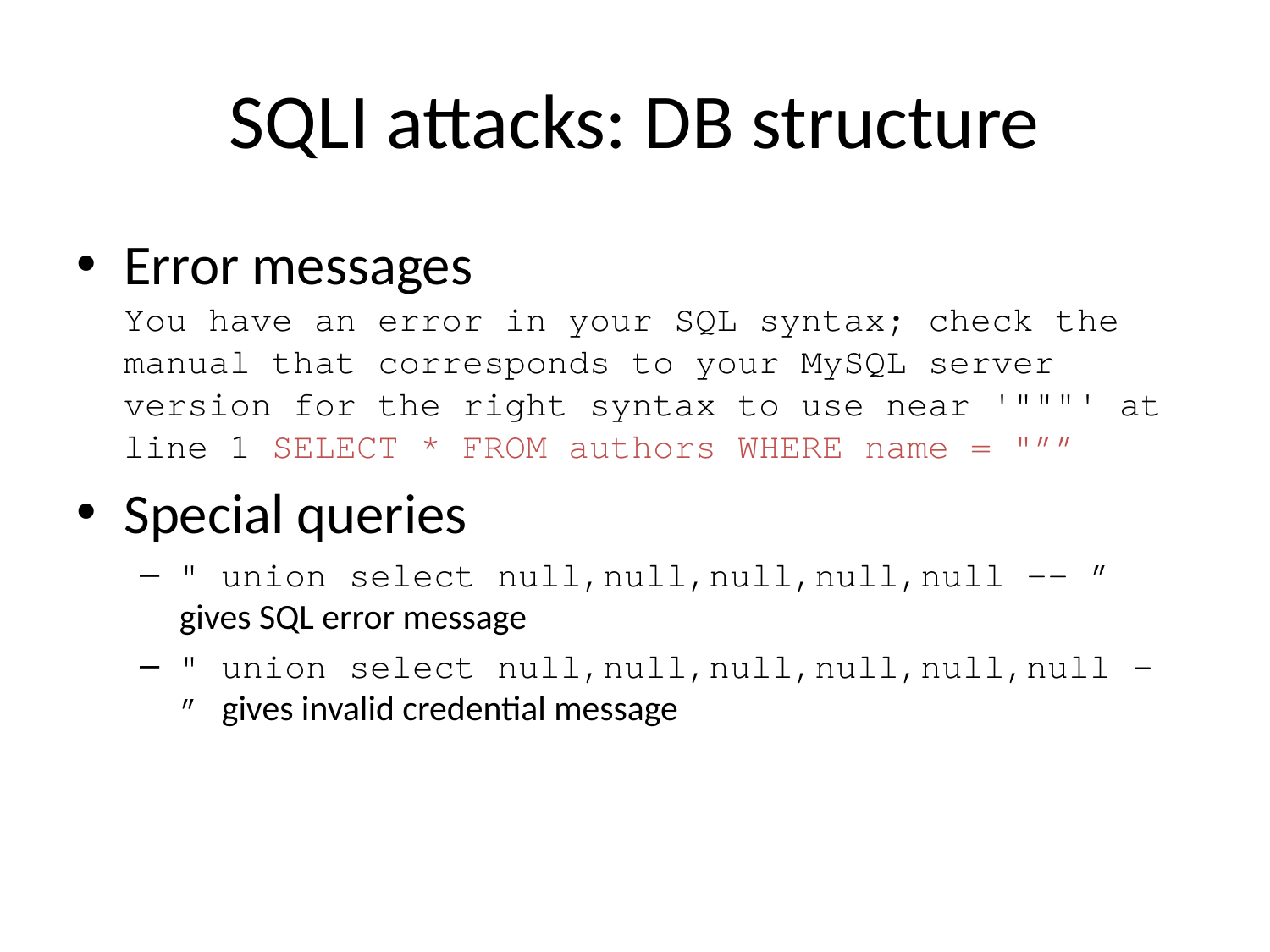

# SQLI attacks: DB structure
Error messages
You have an error in your SQL syntax; check the manual that corresponds to your MySQL server version for the right syntax to use near '"""' at line 1 SELECT * FROM authors WHERE name = "””
Special queries
" union select null,null,null,null,null -- ” gives SQL error message
" union select null,null,null,null,null,null – ” gives invalid credential message